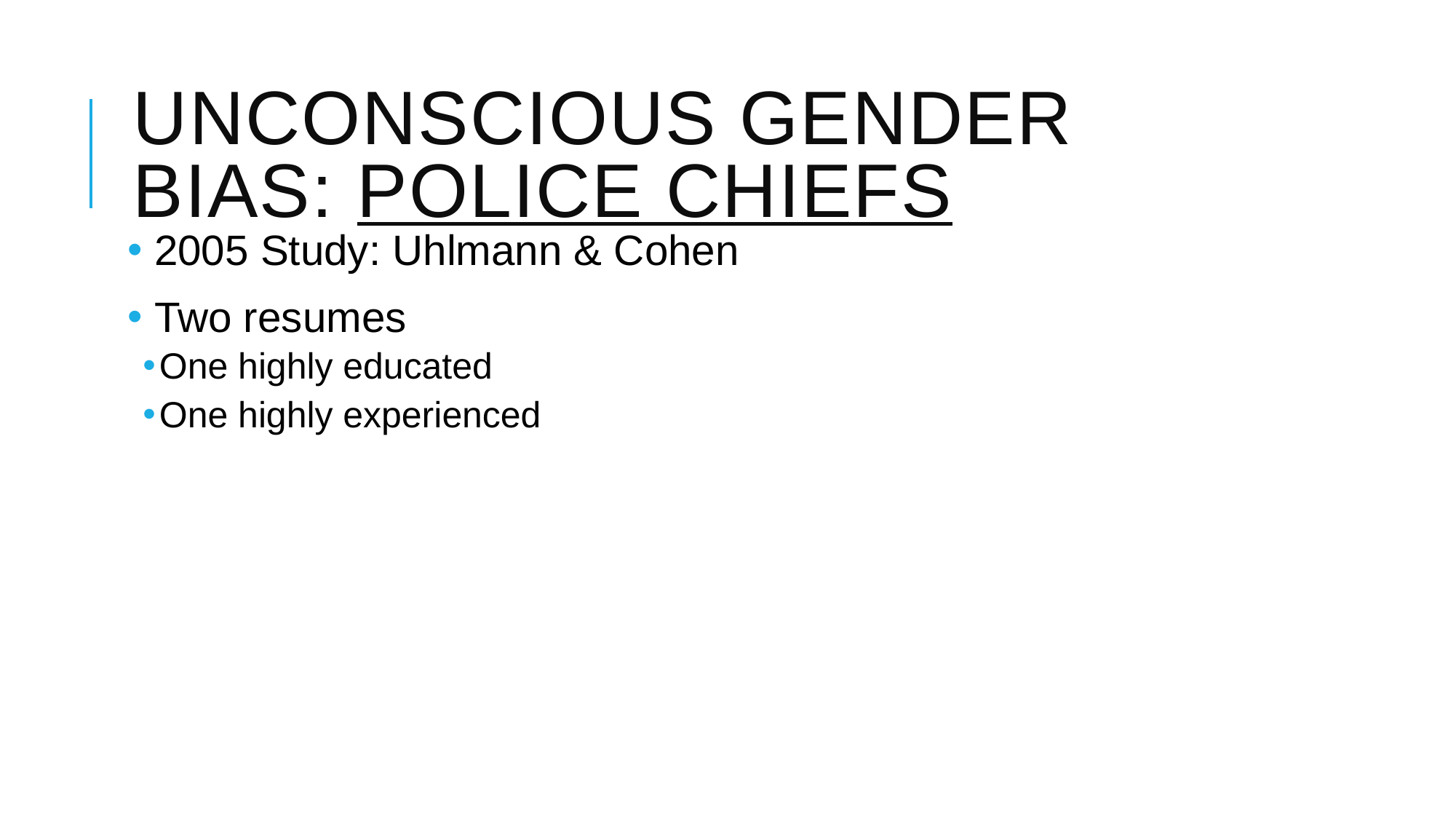

# UNCONSCIOUS GENDER BIAS: Police Chiefs
 2005 Study: Uhlmann & Cohen
 Two resumes
One highly educated
One highly experienced